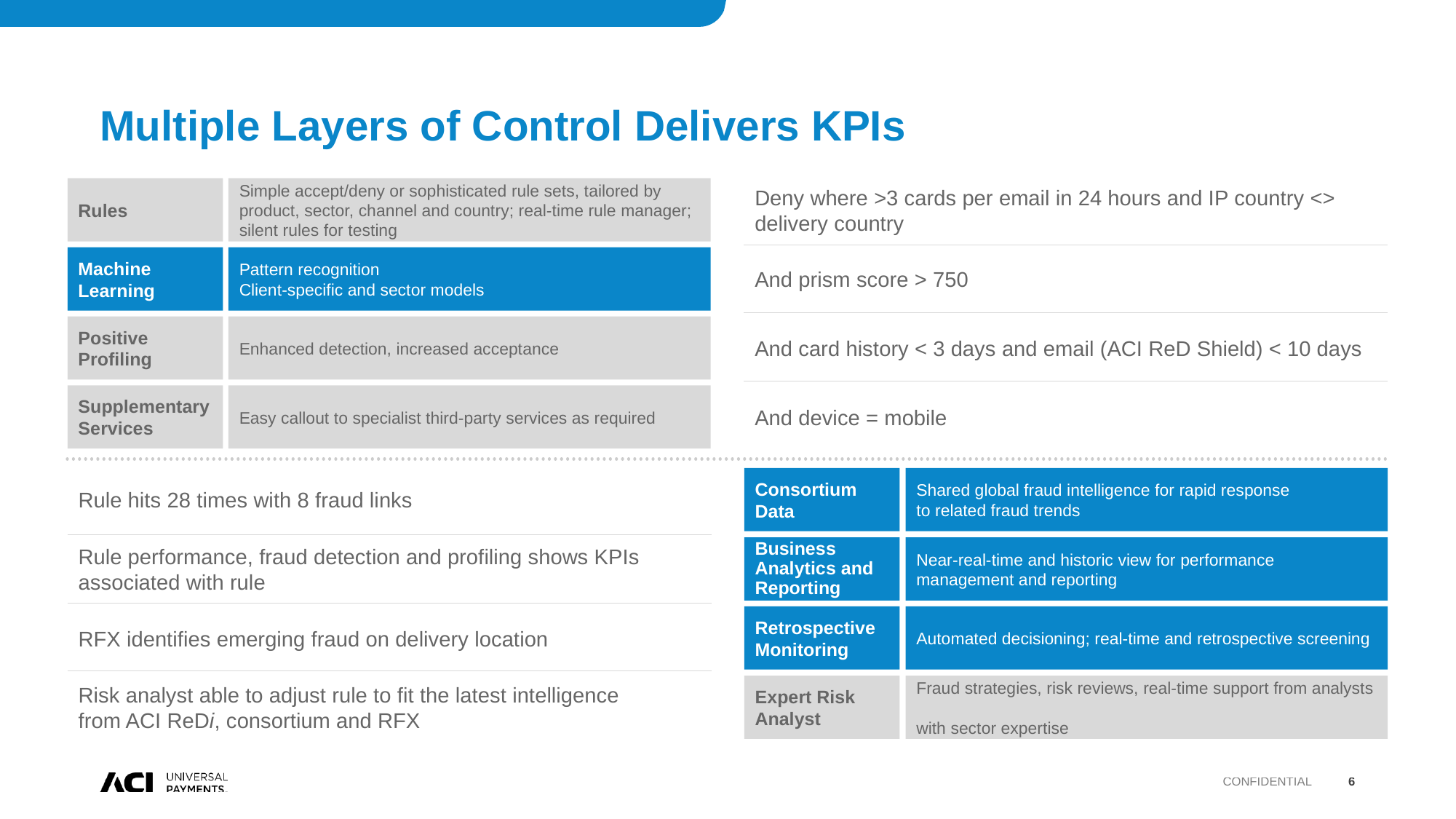

# Multiple Layers of Control Delivers KPIs
Rules
Simple accept/deny or sophisticated rule sets, tailored by product, sector, channel and country; real-time rule manager; silent rules for testing
Deny where >3 cards per email in 24 hours and IP country <> delivery country
Machine Learning
Pattern recognition
Client-specific and sector models
And prism score > 750
Positive Profiling
Enhanced detection, increased acceptance
And card history < 3 days and email (ACI ReD Shield) < 10 days
Supplementary Services
Easy callout to specialist third-party services as required
And device = mobile
Consortium Data
Shared global fraud intelligence for rapid response
to related fraud trends
Rule hits 28 times with 8 fraud links
Business Analytics and Reporting
Near-real-time and historic view for performance
management and reporting
Rule performance, fraud detection and profiling shows KPIs associated with rule
Retrospective Monitoring
Automated decisioning; real-time and retrospective screening
RFX identifies emerging fraud on delivery location
Expert Risk Analyst
Fraud strategies, risk reviews, real-time support from analysts
with sector expertise
Risk analyst able to adjust rule to fit the latest intelligence
from ACI ReDi, consortium and RFX
Confidential
6